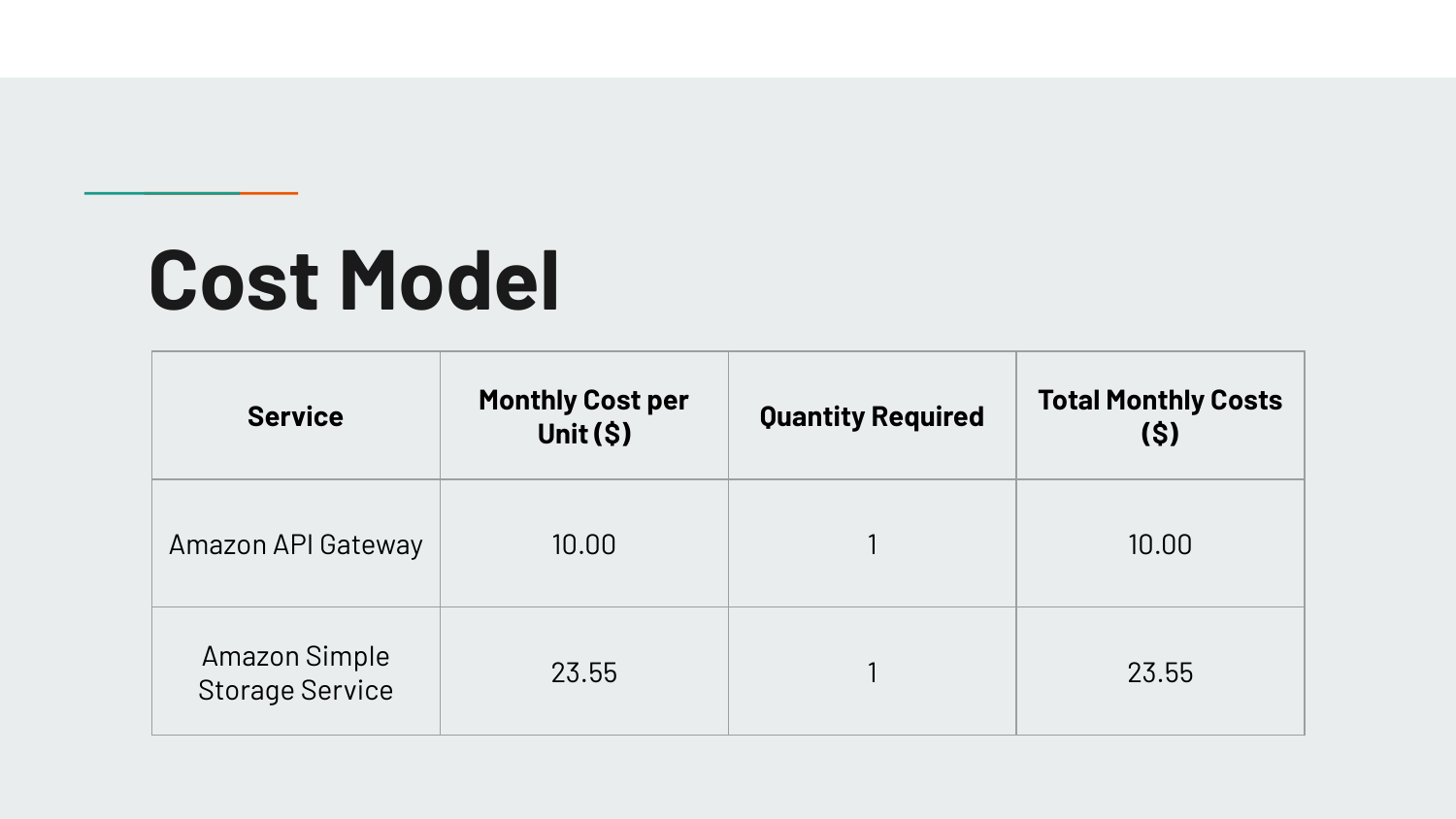

# Cost Model
| Service | Monthly Cost per Unit ($) | Quantity Required | Total Monthly Costs ($) |
| --- | --- | --- | --- |
| Amazon API Gateway | 10.00 | 1 | 10.00 |
| Amazon Simple Storage Service | 23.55 | 1 | 23.55 |